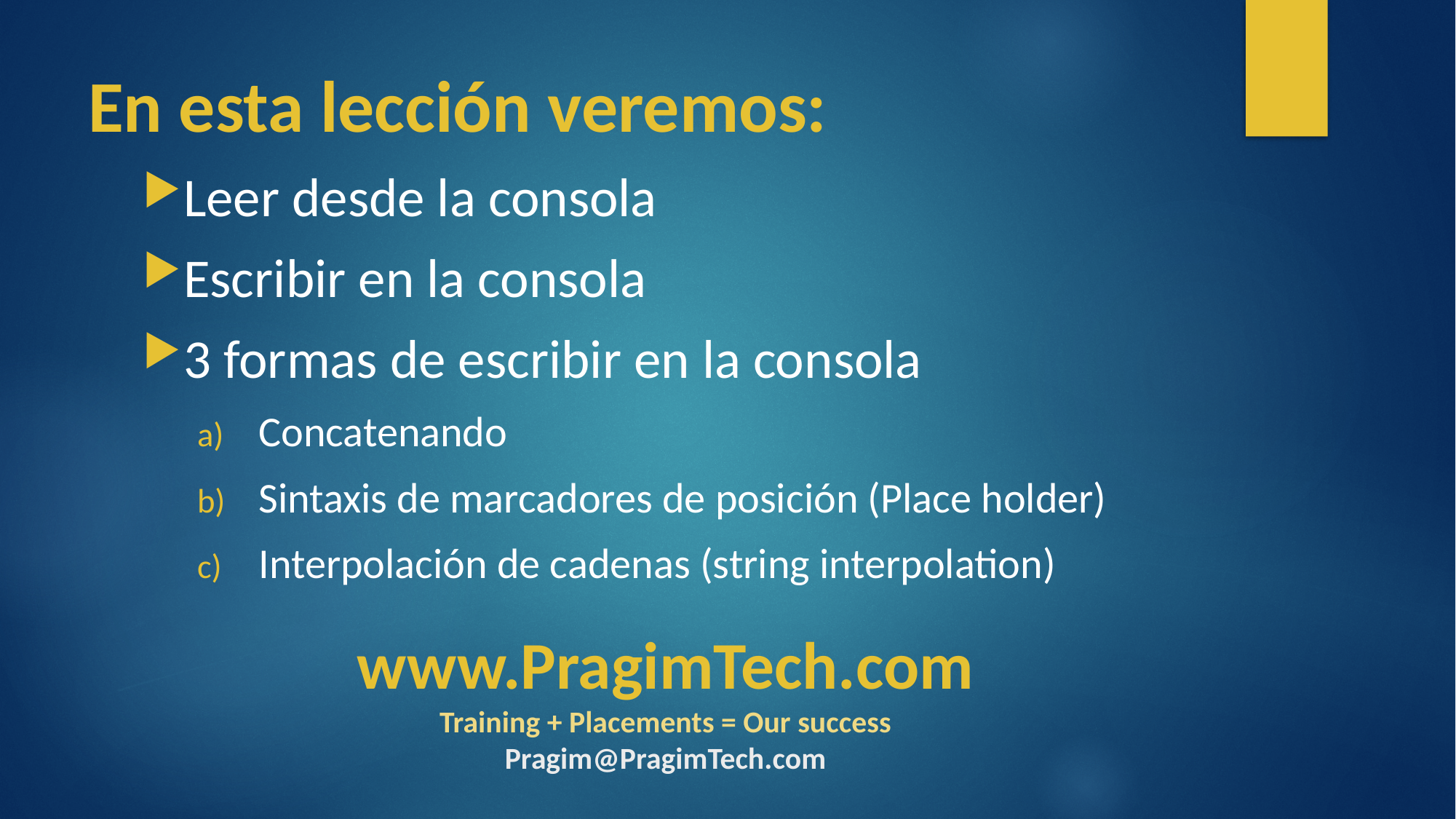

# En esta lección veremos:
Leer desde la consola
Escribir en la consola
3 formas de escribir en la consola
Concatenando
Sintaxis de marcadores de posición (Place holder)
Interpolación de cadenas (string interpolation)
www.PragimTech.com
Training + Placements = Our success
Pragim@PragimTech.com